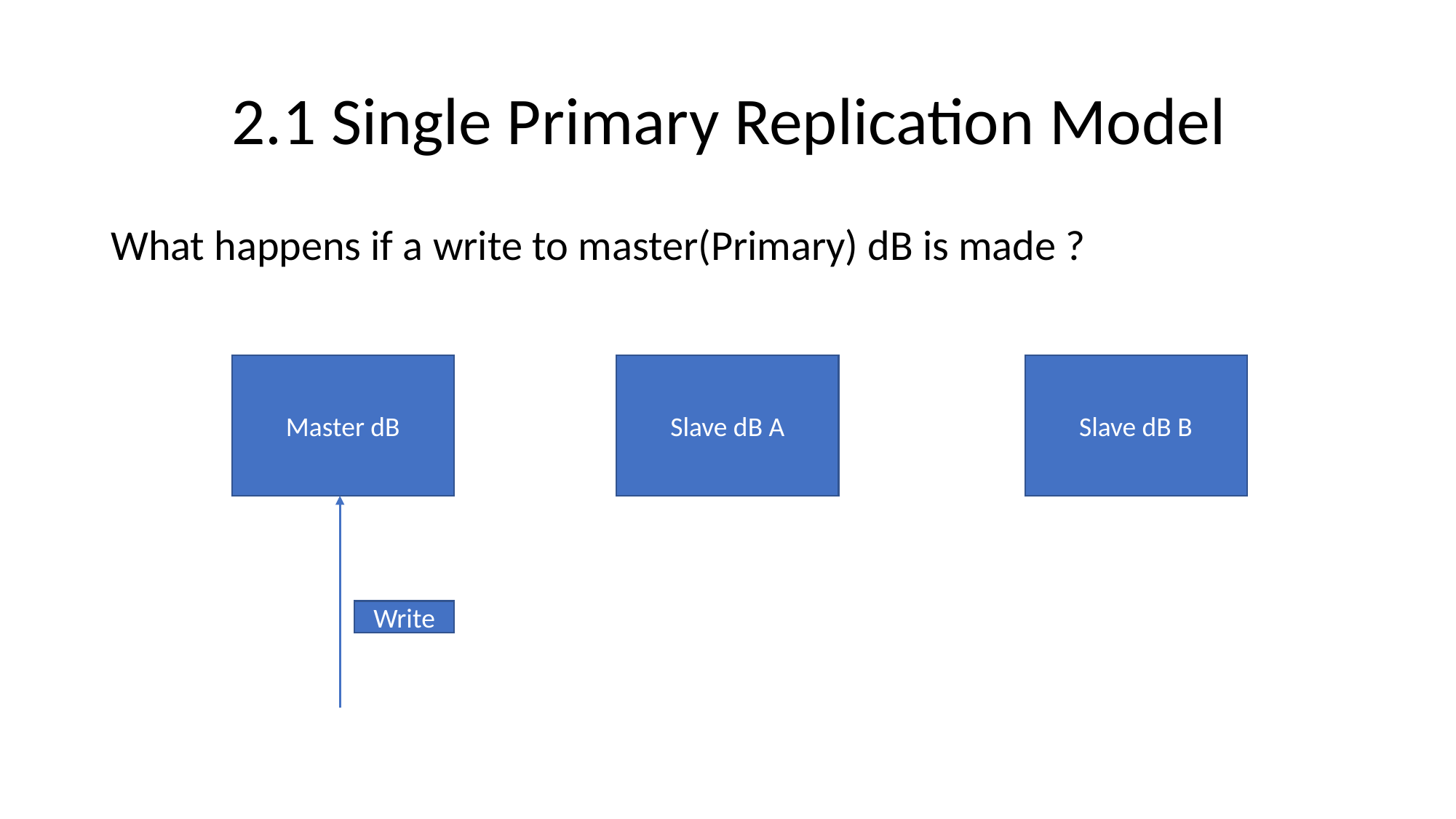

# 2.1 Single Primary Replication Model
What happens if a write to master(Primary) dB is made ?

Master dB
Slave dB A
Slave dB B
Write